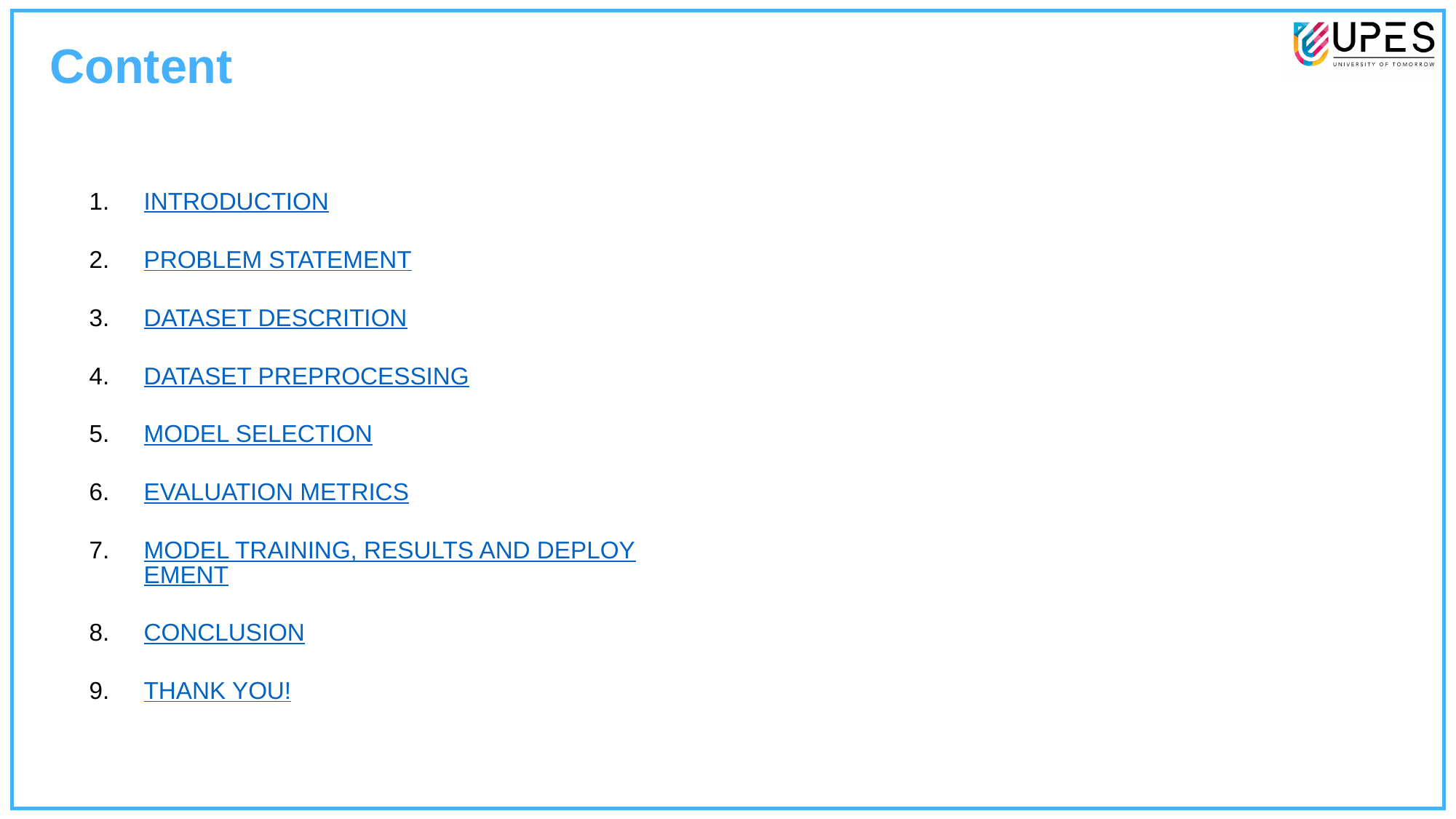

Content

INTRODUCTION

PROBLEM STATEMENT

DATASET DESCRITION

DATASET PREPROCESSING

MODEL SELECTION

EVALUATION METRICS

MODEL TRAINING, RESULTS AND DEPLOYEMENT

CONCLUSION

THANK YOU!